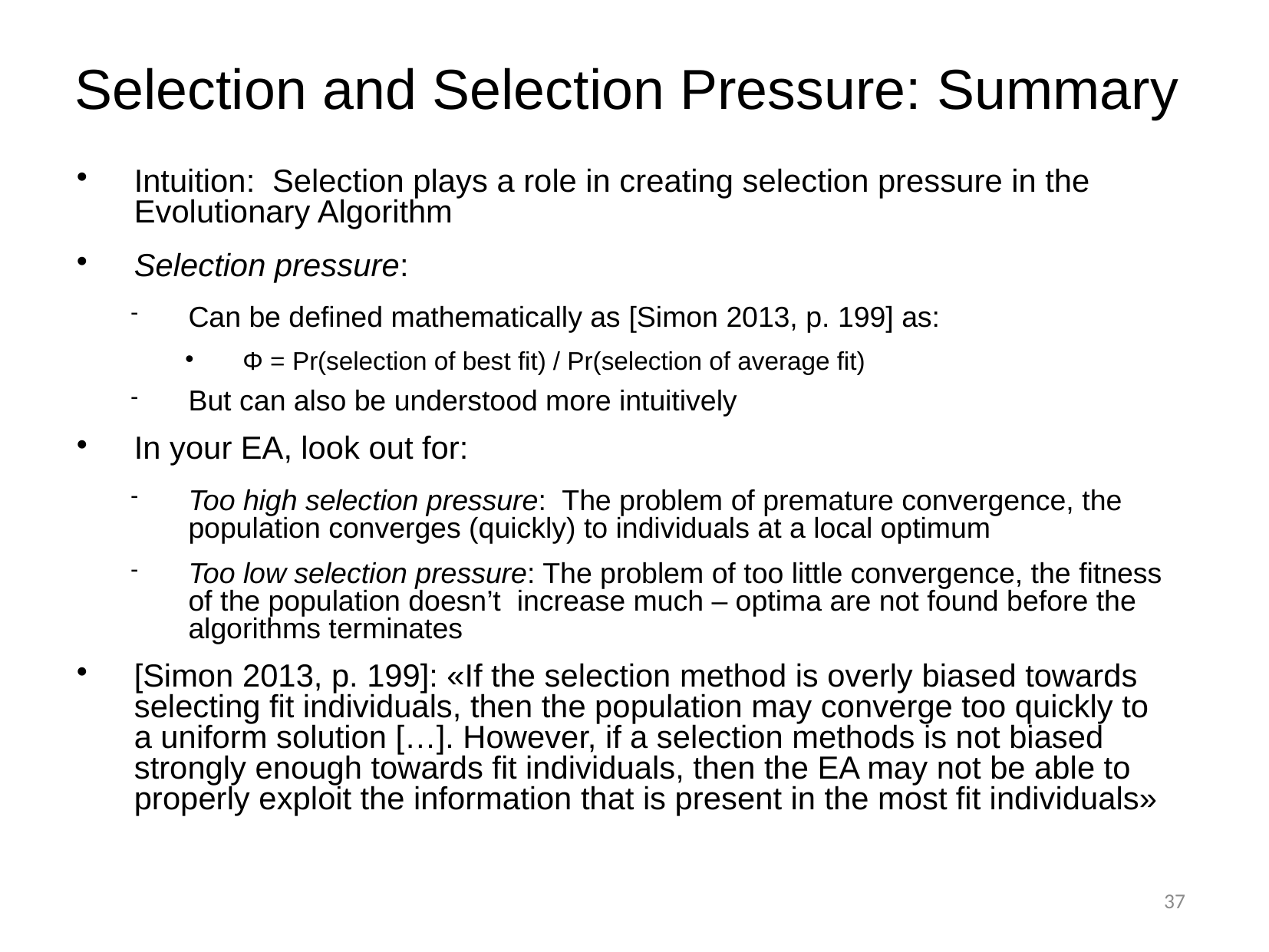

# Selection and Selection Pressure: Summary
Intuition:  Selection plays a role in creating selection pressure in the Evolutionary Algorithm
Selection pressure:
Can be defined mathematically as [Simon 2013, p. 199] as:
Φ = Pr(selection of best fit) / Pr(selection of average fit)
But can also be understood more intuitively
In your EA, look out for:
Too high selection pressure:  The problem of premature convergence, the population converges (quickly) to individuals at a local optimum
Too low selection pressure: The problem of too little convergence, the fitness of the population doesn’t  increase much – optima are not found before the algorithms terminates
[Simon 2013, p. 199]: «If the selection method is overly biased towards selecting fit individuals, then the population may converge too quickly to a uniform solution […]. However, if a selection methods is not biased strongly enough towards fit individuals, then the EA may not be able to properly exploit the information that is present in the most fit individuals»
37